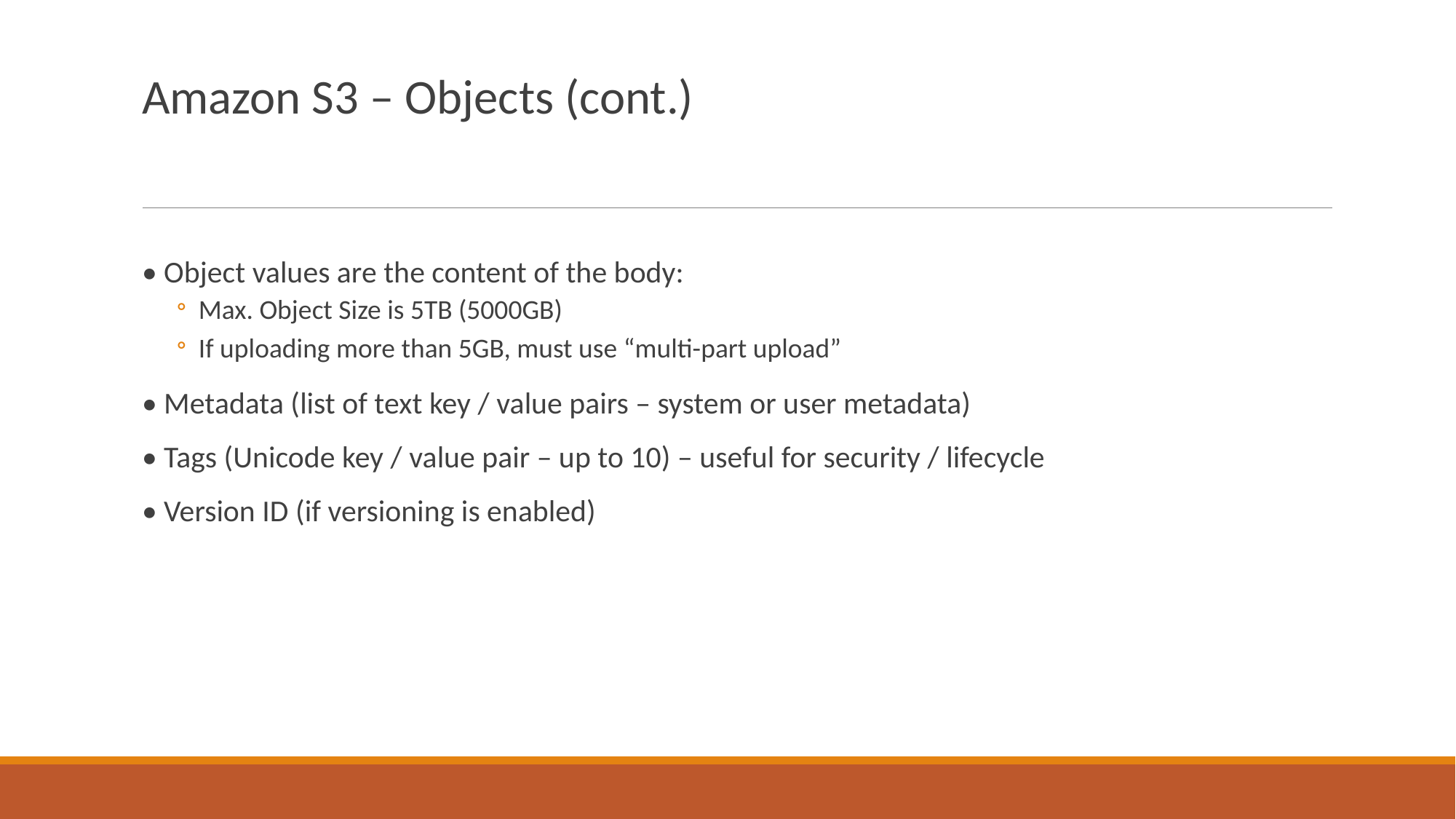

Amazon S3 – Objects (cont.)
• Object values are the content of the body:
Max. Object Size is 5TB (5000GB)
If uploading more than 5GB, must use “multi-part upload”
• Metadata (list of text key / value pairs – system or user metadata)
• Tags (Unicode key / value pair – up to 10) – useful for security / lifecycle
• Version ID (if versioning is enabled)